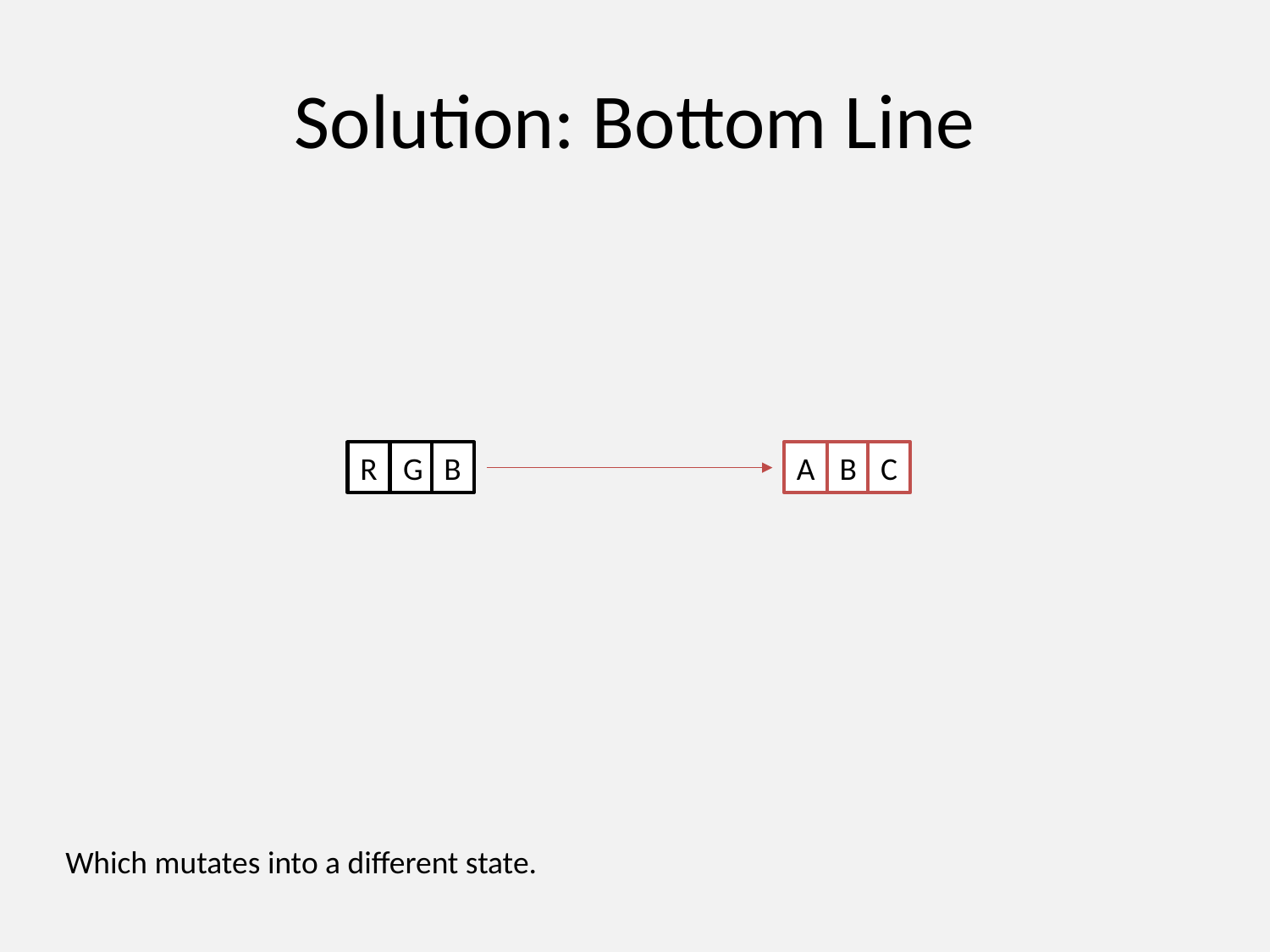

# Solution: Bottom Line
R
G
B
A
B
C
Which mutates into a different state.